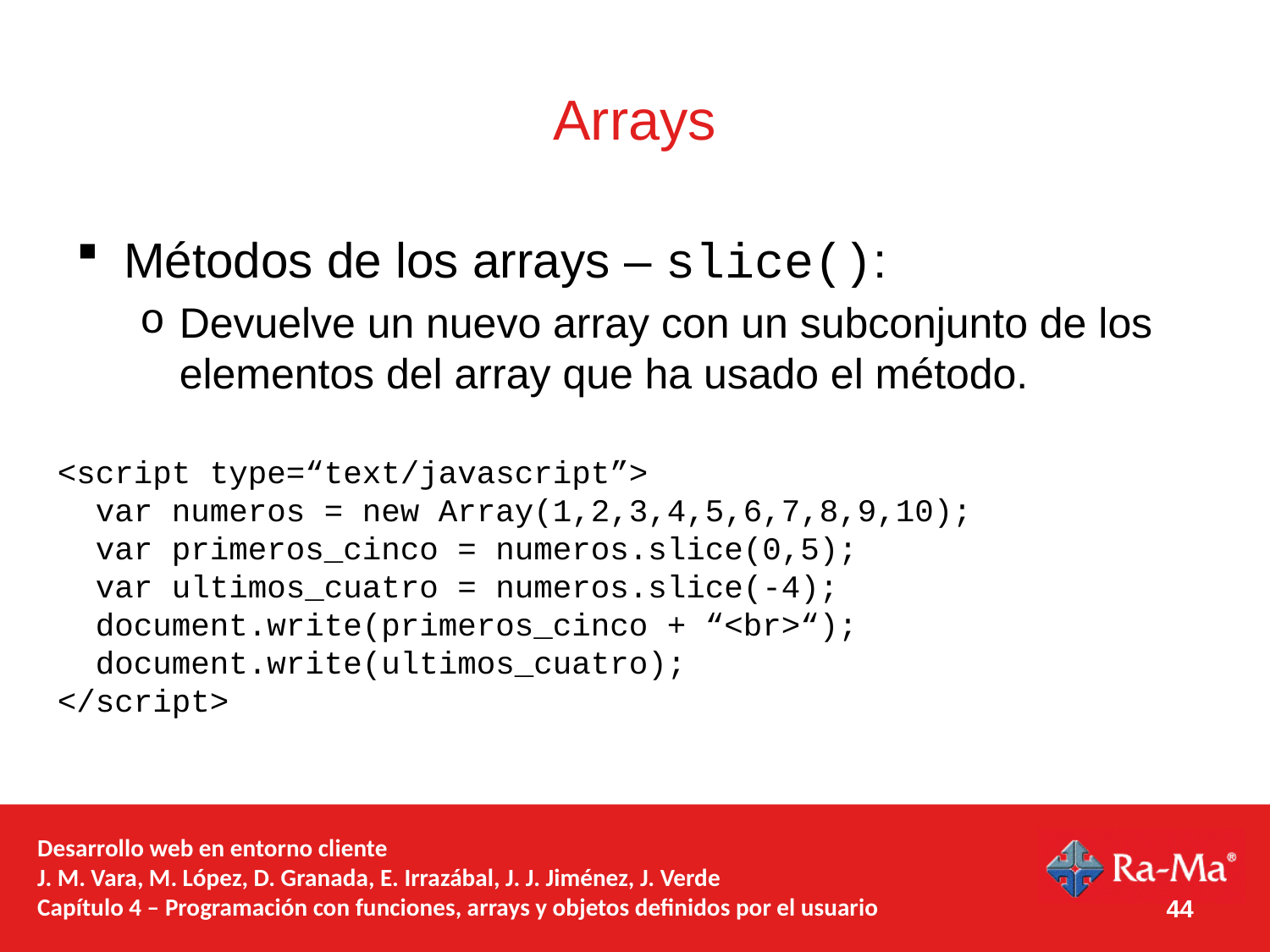

# Arrays
Métodos de los arrays – slice():
Devuelve un nuevo array con un subconjunto de los elementos del array que ha usado el método.
<script type=“text/javascript”>
  var numeros = new Array(1,2,3,4,5,6,7,8,9,10);
  var primeros_cinco = numeros.slice(0,5);
  var ultimos_cuatro = numeros.slice(-4);
  document.write(primeros_cinco + “<br>“);
  document.write(ultimos_cuatro);
</script>
Desarrollo web en entorno cliente
J. M. Vara, M. López, D. Granada, E. Irrazábal, J. J. Jiménez, J. Verde
Capítulo 4 – Programación con funciones, arrays y objetos definidos por el usuario
44